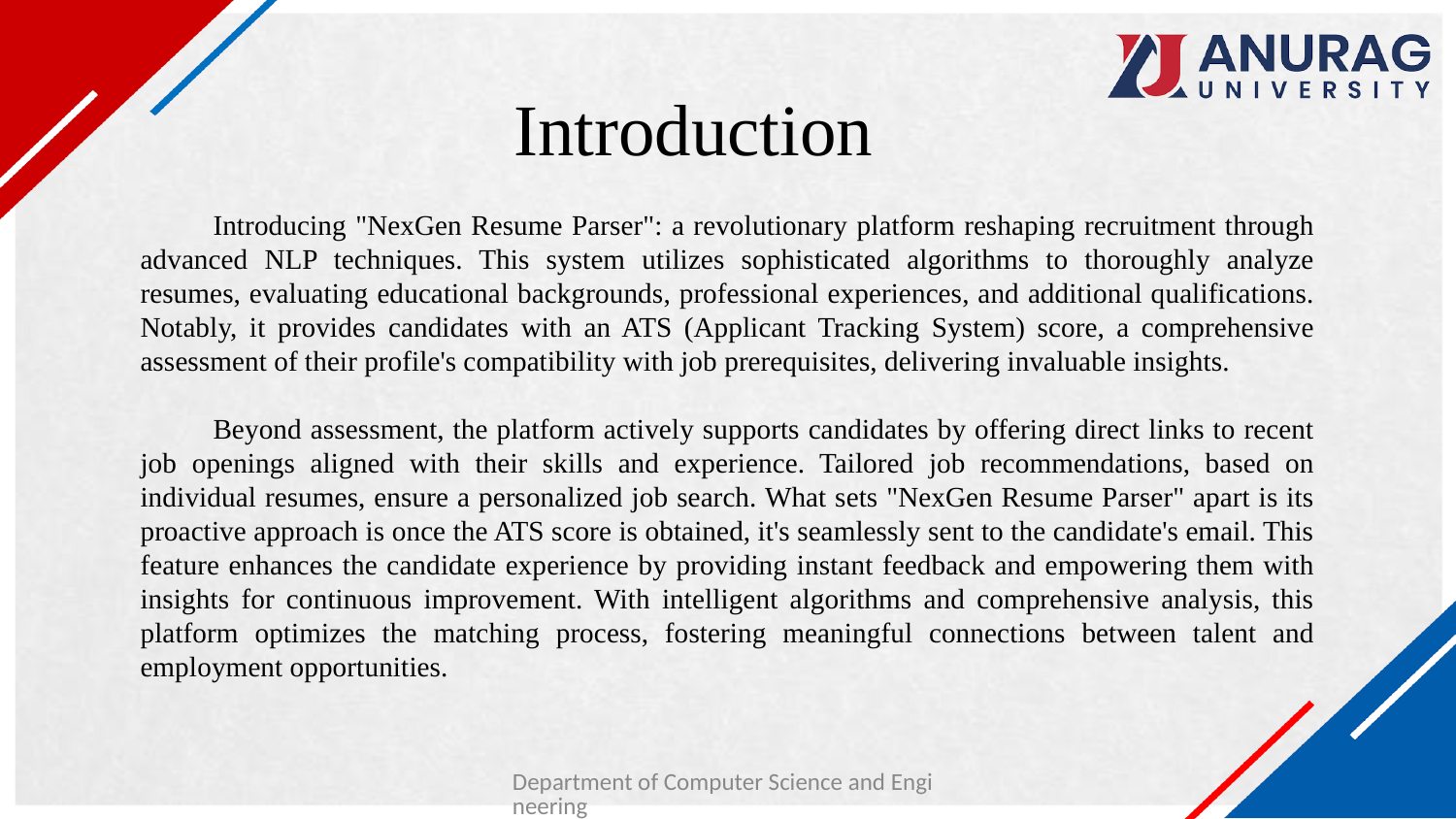

# Introduction
Introducing "NexGen Resume Parser": a revolutionary platform reshaping recruitment through advanced NLP techniques. This system utilizes sophisticated algorithms to thoroughly analyze resumes, evaluating educational backgrounds, professional experiences, and additional qualifications. Notably, it provides candidates with an ATS (Applicant Tracking System) score, a comprehensive assessment of their profile's compatibility with job prerequisites, delivering invaluable insights.

Beyond assessment, the platform actively supports candidates by offering direct links to recent job openings aligned with their skills and experience. Tailored job recommendations, based on individual resumes, ensure a personalized job search. What sets "NexGen Resume Parser" apart is its proactive approach is once the ATS score is obtained, it's seamlessly sent to the candidate's email. This feature enhances the candidate experience by providing instant feedback and empowering them with insights for continuous improvement. With intelligent algorithms and comprehensive analysis, this platform optimizes the matching process, fostering meaningful connections between talent and employment opportunities.

Department of Computer Science and Engineering
2